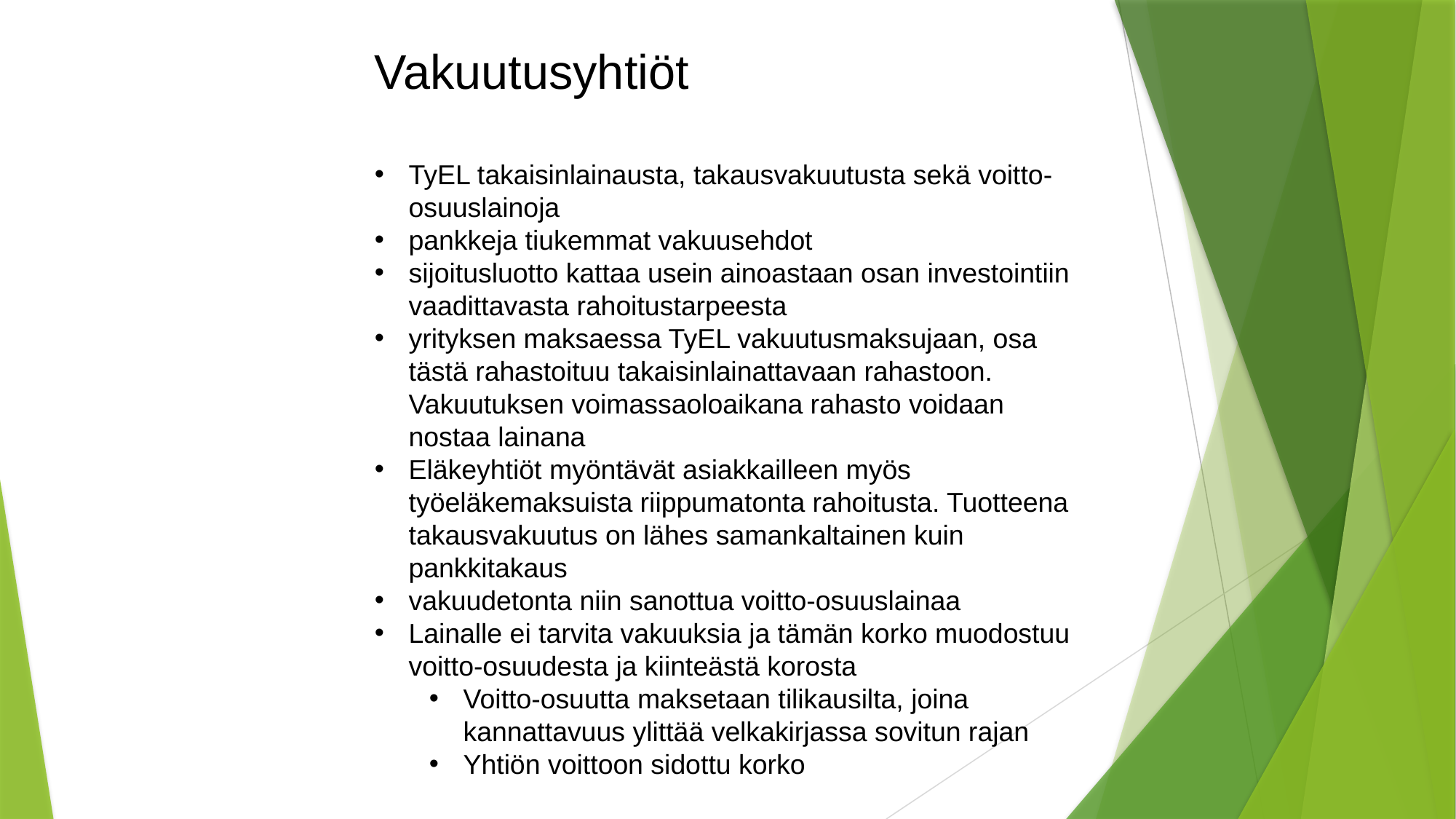

Vakuutusyhtiöt

TyEL takaisinlainausta, takausvakuutusta sekä voitto-osuuslainoja
pankkeja tiukemmat vakuusehdot
sijoitusluotto kattaa usein ainoastaan osan investointiin vaadittavasta rahoitustarpeesta
yrityksen maksaessa TyEL vakuutusmaksujaan, osa tästä rahastoituu takaisinlainattavaan rahastoon. Vakuutuksen voimassaoloaikana rahasto voidaan nostaa lainana
Eläkeyhtiöt myöntävät asiakkailleen myös työeläkemaksuista riippumatonta rahoitusta. Tuotteena takausvakuutus on lähes samankaltainen kuin pankkitakaus
vakuudetonta niin sanottua voitto-osuuslainaa
Lainalle ei tarvita vakuuksia ja tämän korko muodostuu voitto-osuudesta ja kiinteästä korosta
Voitto-osuutta maksetaan tilikausilta, joina kannattavuus ylittää velkakirjassa sovitun rajan
Yhtiön voittoon sidottu korko